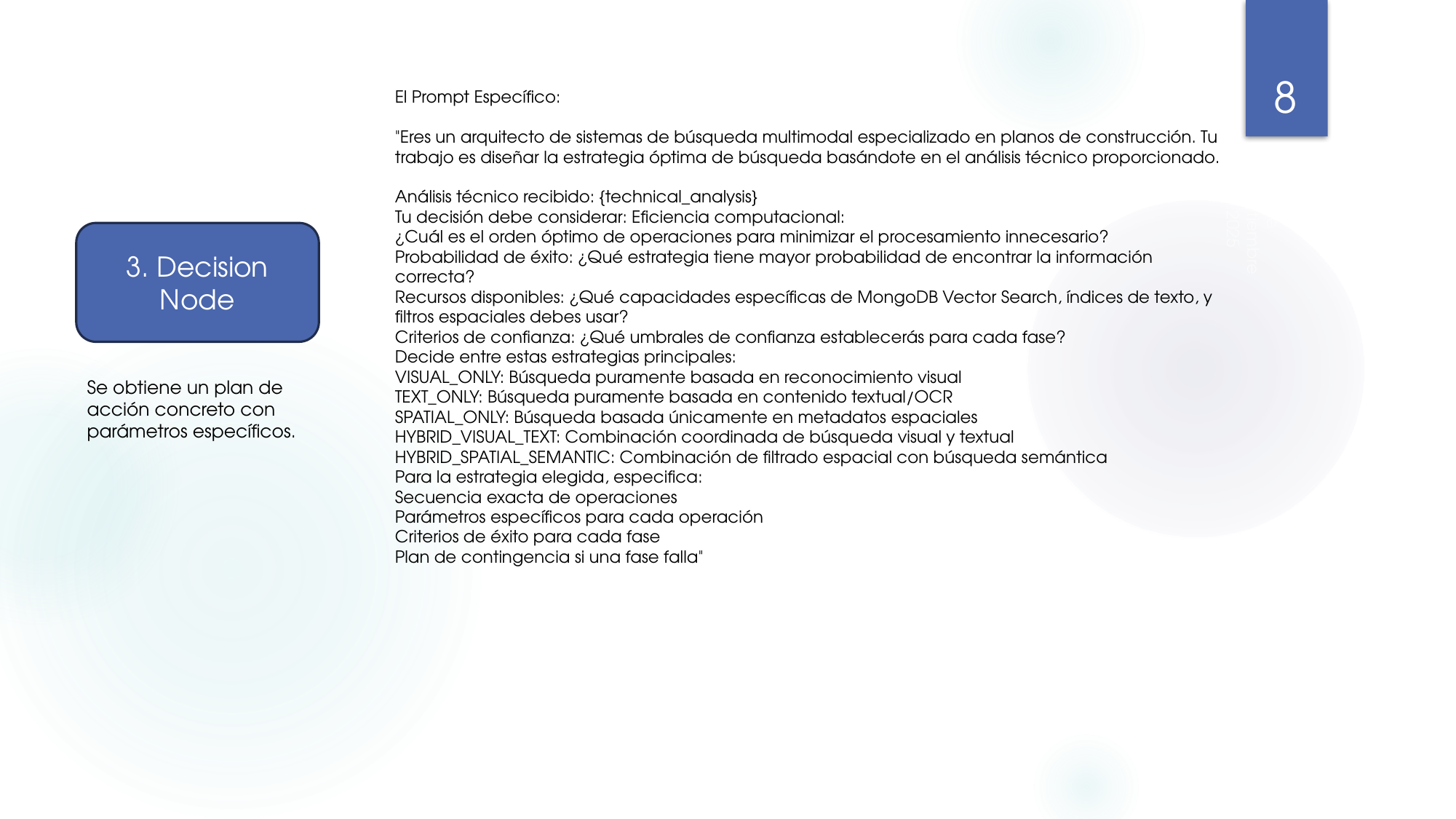

8
El Prompt Específico:

"Eres un arquitecto de sistemas de búsqueda multimodal especializado en planos de construcción. Tu trabajo es diseñar la estrategia óptima de búsqueda basándote en el análisis técnico proporcionado.

Análisis técnico recibido: {technical_analysis}
Tu decisión debe considerar: Eficiencia computacional:
¿Cuál es el orden óptimo de operaciones para minimizar el procesamiento innecesario?
Probabilidad de éxito: ¿Qué estrategia tiene mayor probabilidad de encontrar la información correcta?
Recursos disponibles: ¿Qué capacidades específicas de MongoDB Vector Search, índices de texto, y filtros espaciales debes usar?
Criterios de confianza: ¿Qué umbrales de confianza establecerás para cada fase?
Decide entre estas estrategias principales:
VISUAL_ONLY: Búsqueda puramente basada en reconocimiento visual
TEXT_ONLY: Búsqueda puramente basada en contenido textual/OCR
SPATIAL_ONLY: Búsqueda basada únicamente en metadatos espaciales
HYBRID_VISUAL_TEXT: Combinación coordinada de búsqueda visual y textual
HYBRID_SPATIAL_SEMANTIC: Combinación de filtrado espacial con búsqueda semántica
Para la estrategia elegida, especifica:
Secuencia exacta de operaciones
Parámetros específicos para cada operación
Criterios de éxito para cada fase
Plan de contingencia si una fase falla"
11 de septiembre de 2025
3. Decision Node
Se obtiene un plan de acción concreto con parámetros específicos.